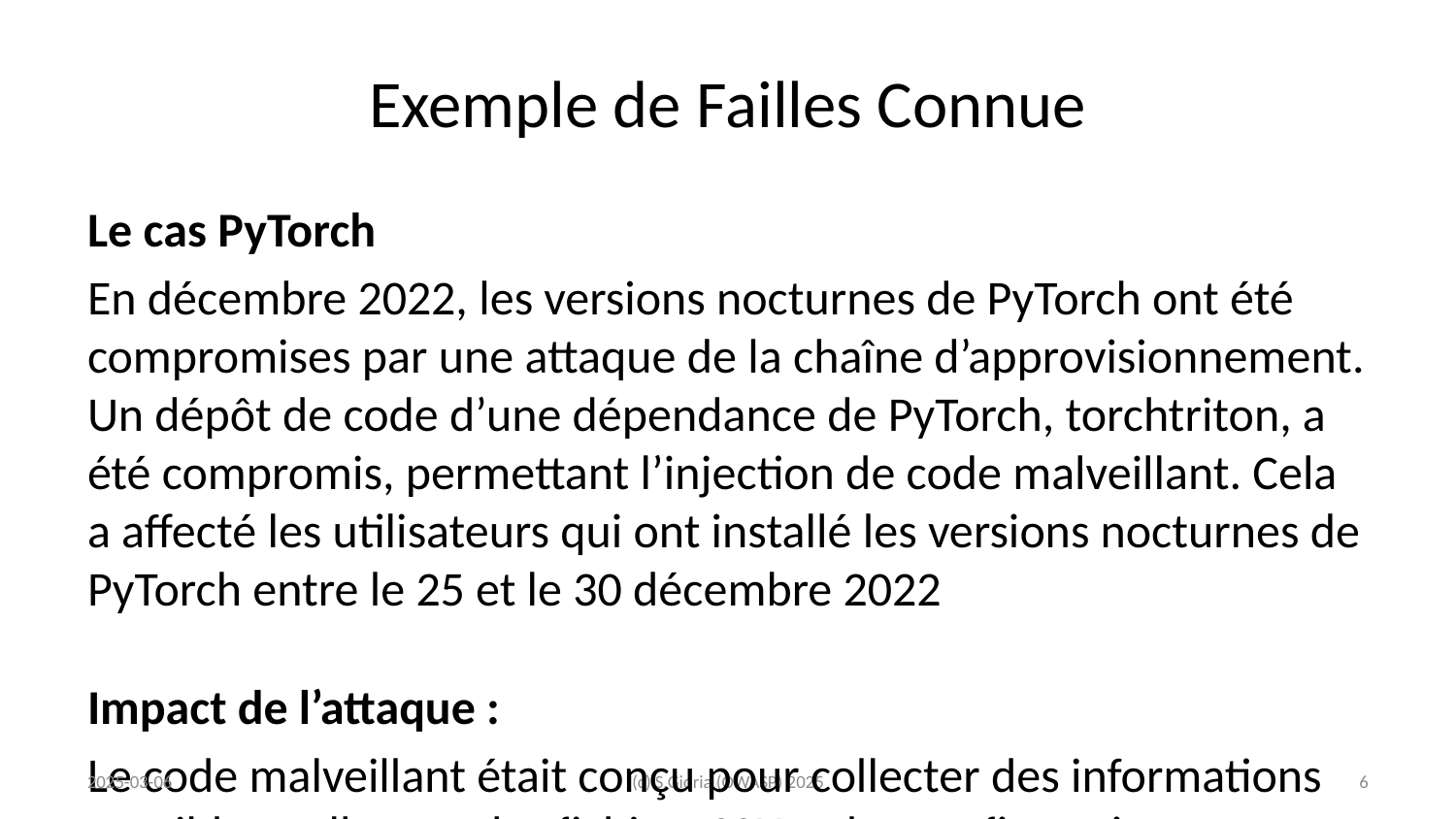

# Exemple de Failles Connue
Le cas PyTorch
En décembre 2022, les versions nocturnes de PyTorch ont été compromises par une attaque de la chaîne d’approvisionnement. Un dépôt de code d’une dépendance de PyTorch, torchtriton, a été compromis, permettant l’injection de code malveillant. Cela a affecté les utilisateurs qui ont installé les versions nocturnes de PyTorch entre le 25 et le 30 décembre 2022
Impact de l’attaque :
Le code malveillant était conçu pour collecter des informations sensibles, telles que les fichiers SSH et les configurations système, et les envoyer à un serveur distant. Cela a mis en danger les données personnelles et professionnelles des utilisateur
Référence : Article de TechRepublic
Le cas PoisonGPT
Un exemple notable est l’attaque “PoisonGPT”, où des modèles empoisonnés ont contourné les benchmarks de sécurité, démontrant comment des vulnérabilités peuvent être introduites même dans des modèles apparemment sûrs
Impact de l’attaque :
Référence : Comment lobotomisé les chats(GPT)
2025-03-06
(c) S.Gioria (OWASP) 2025
6